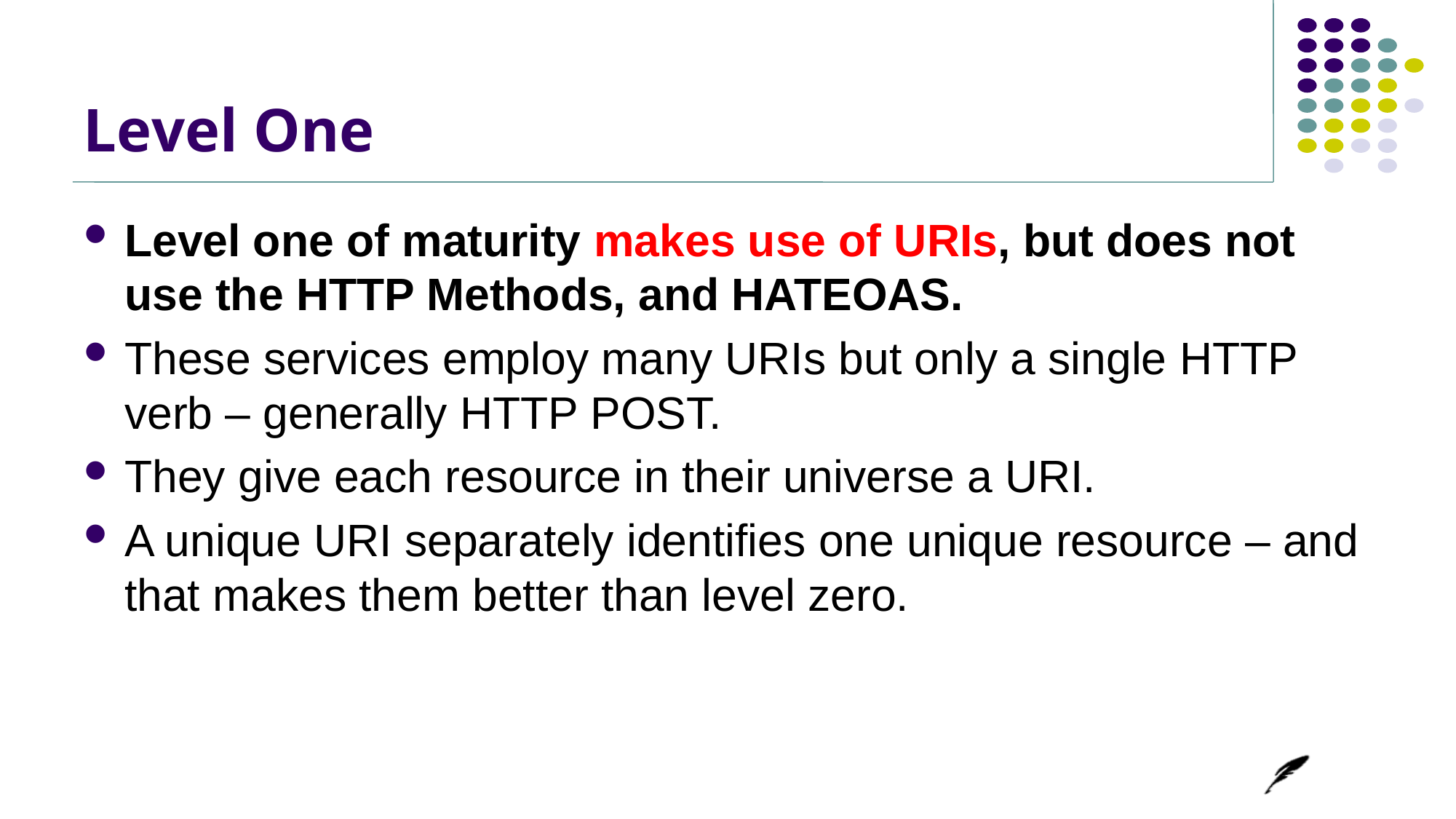

# Level One
Level one of maturity makes use of URIs, but does not use the HTTP Methods, and HATEOAS.
These services employ many URIs but only a single HTTP verb – generally HTTP POST.
They give each resource in their universe a URI.
A unique URI separately identifies one unique resource – and that makes them better than level zero.